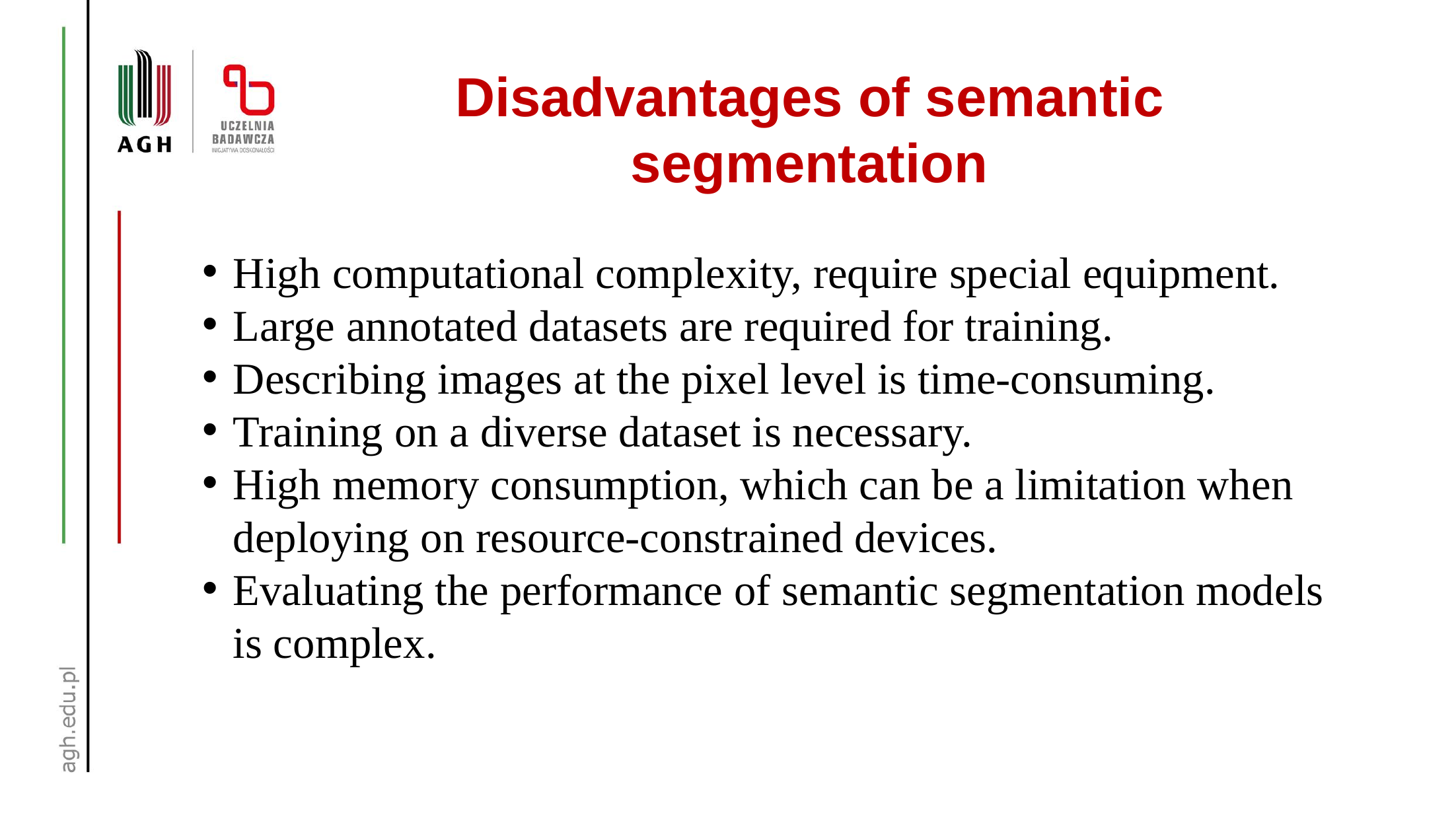

Disadvantages of semantic segmentation
High computational complexity, require special equipment.
Large annotated datasets are required for training.
Describing images at the pixel level is time-consuming.
Training on a diverse dataset is necessary.
High memory consumption, which can be a limitation when deploying on resource-constrained devices.
Evaluating the performance of semantic segmentation models is complex.